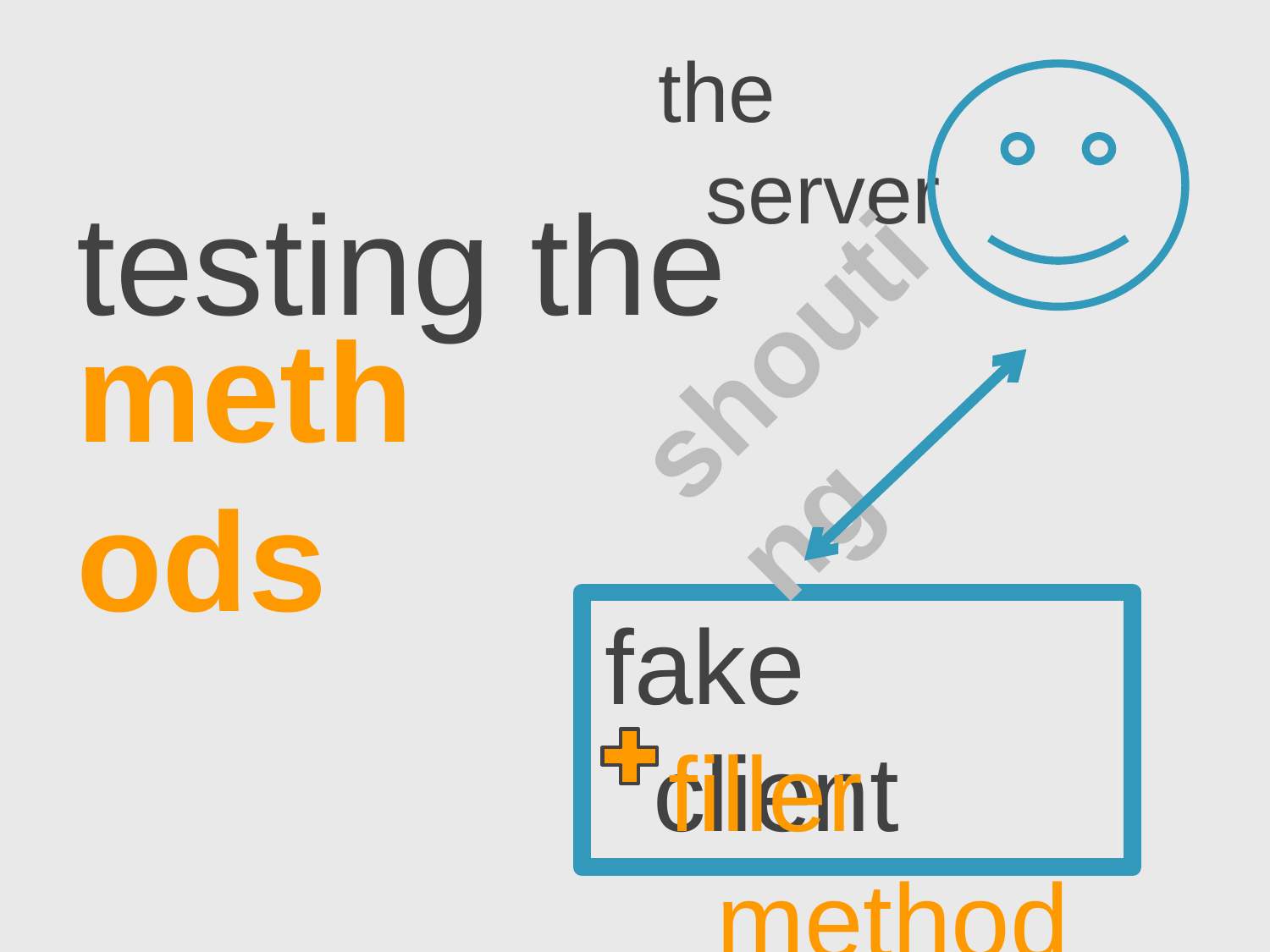

the server

# testing the
shouting
methods

fake client

filler method